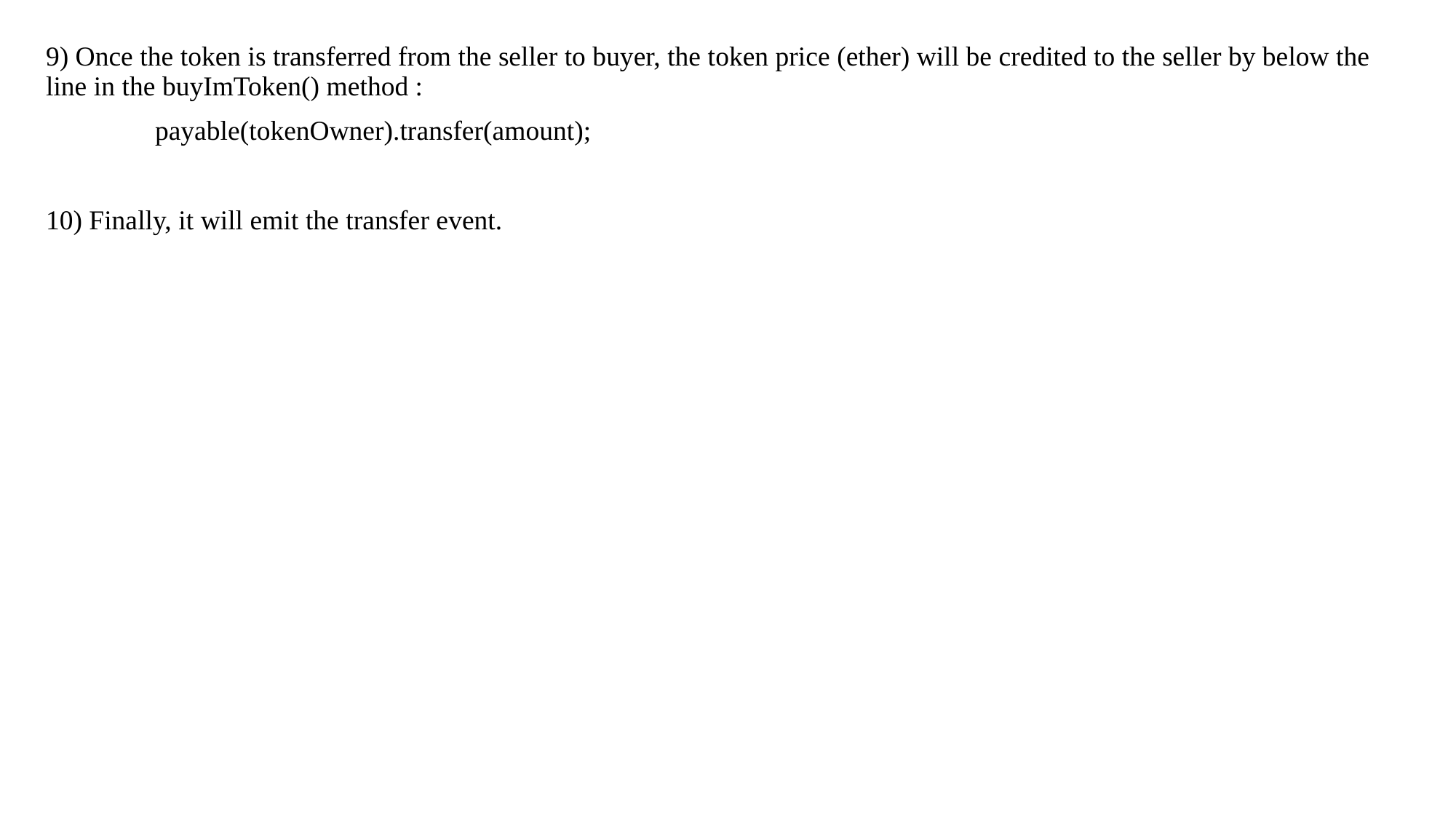

9) Once the token is transferred from the seller to buyer, the token price (ether) will be credited to the seller by below the line in the buyImToken() method :
	payable(tokenOwner).transfer(amount);

10) Finally, it will emit the transfer event.